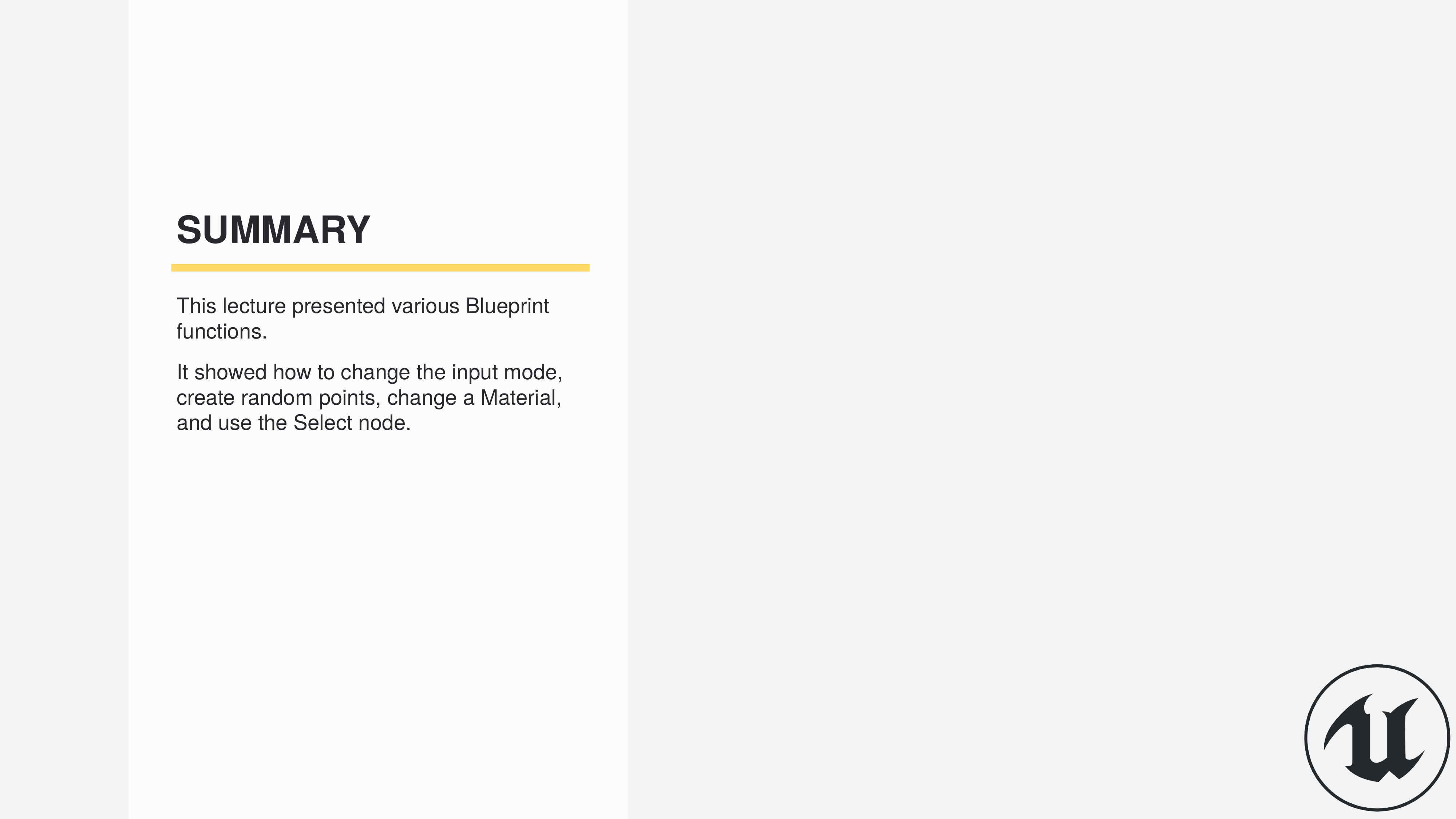

summary
This lecture presented various Blueprint functions.
It showed how to change the input mode, create random points, change a Material, and use the Select node.